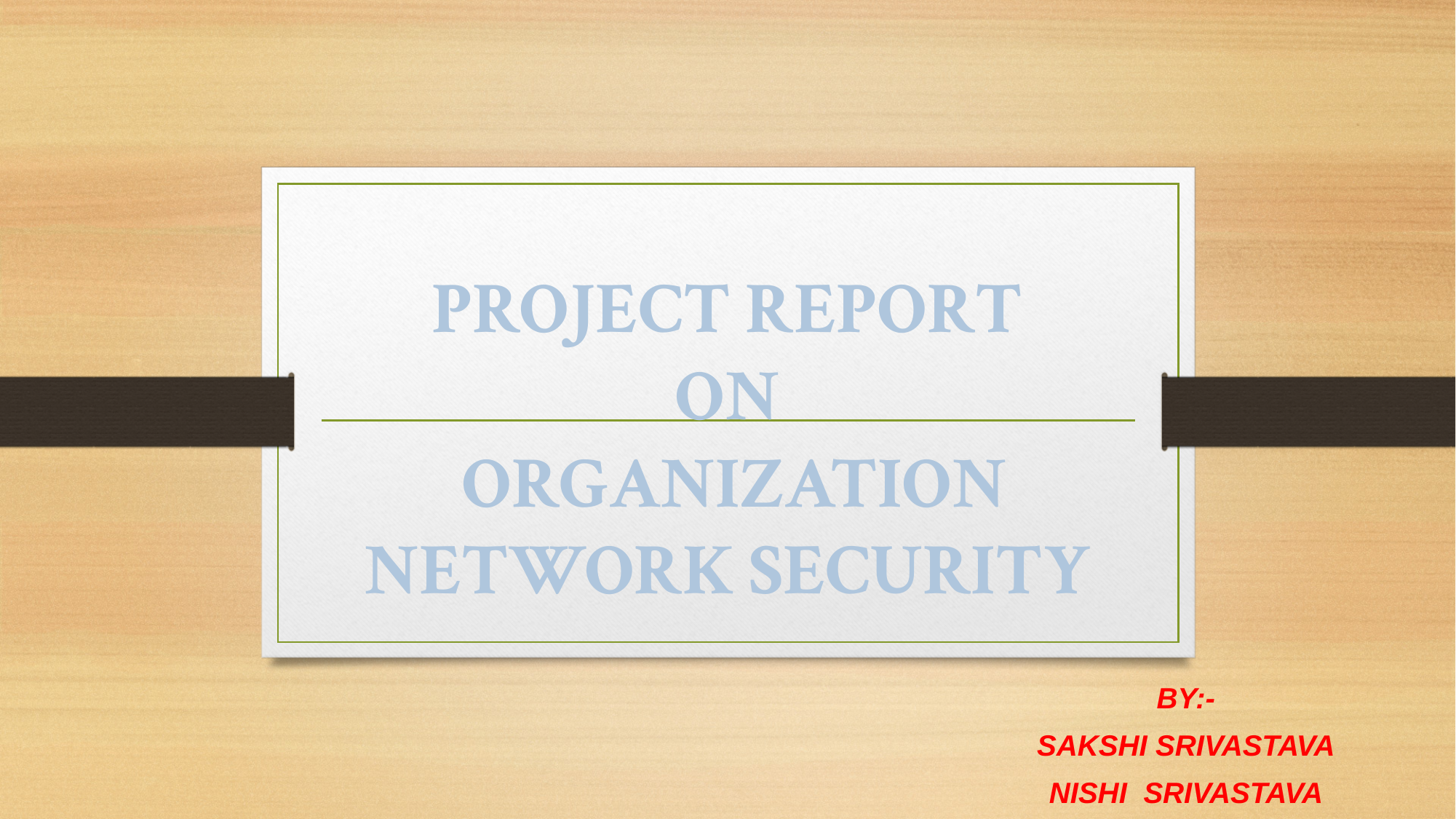

# PROJECT REPORT ON ORGANIZATION NETWORK SECURITY

BY:-
SAKSHI SRIVASTAVA
NISHI  SRIVASTAVA